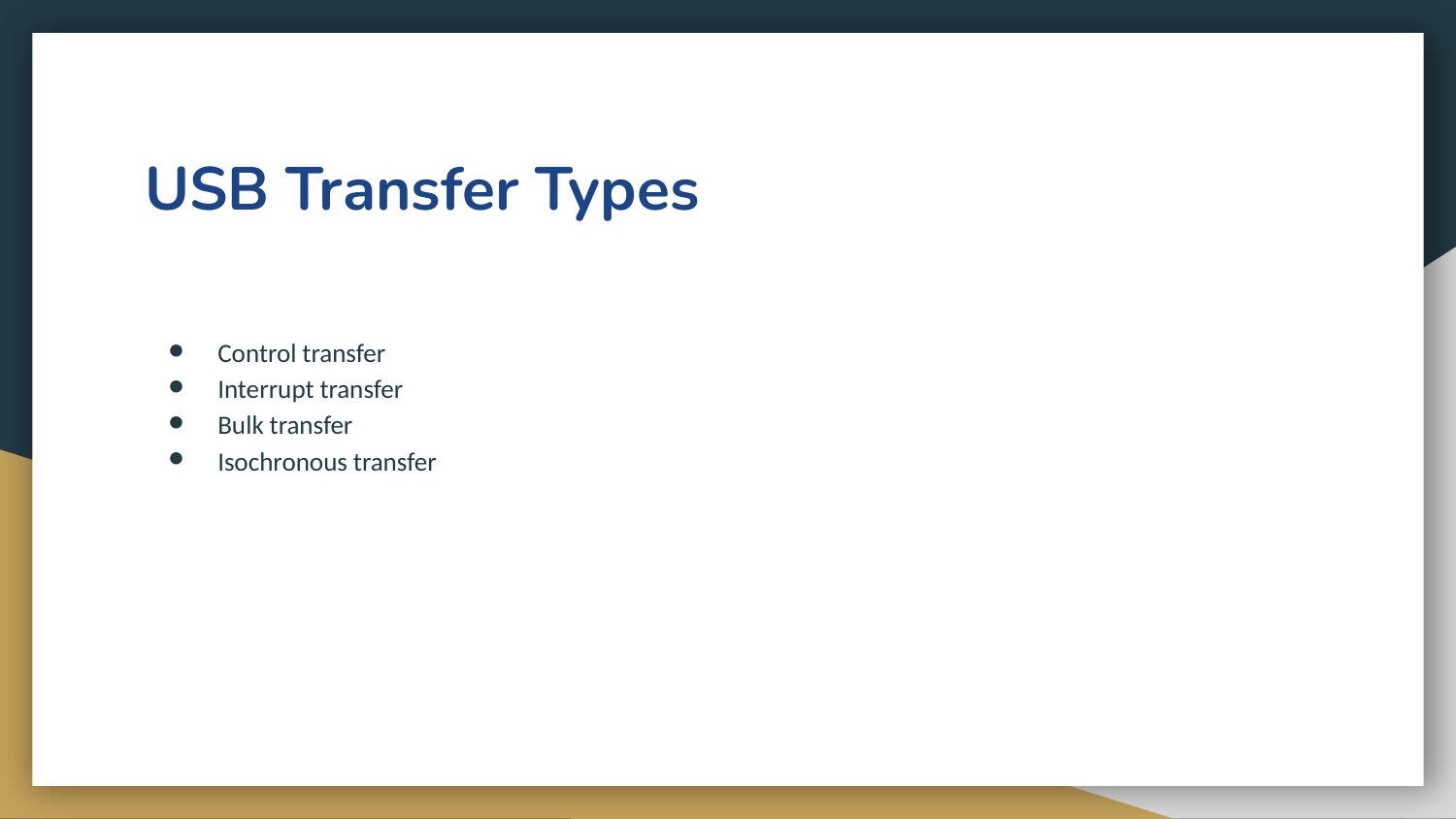

# USB Transfer Types
Control transfer
Interrupt transfer
Bulk transfer
Isochronous transfer